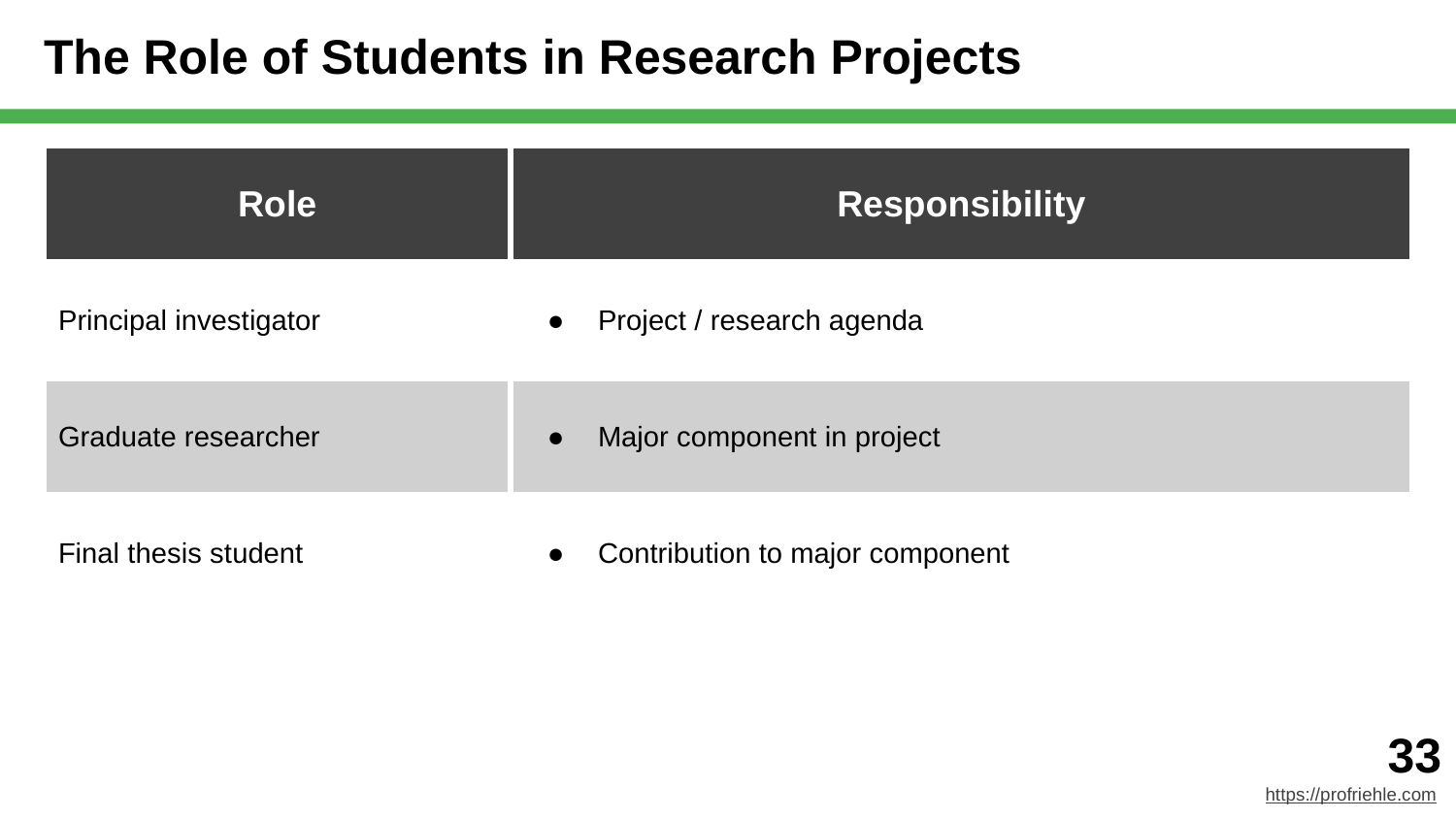

# The Role of Students in Research Projects
| Role | Responsibility |
| --- | --- |
| Principal investigator | Project / research agenda |
| Graduate researcher | Major component in project |
| Final thesis student | Contribution to major component |
33
https://profriehle.com